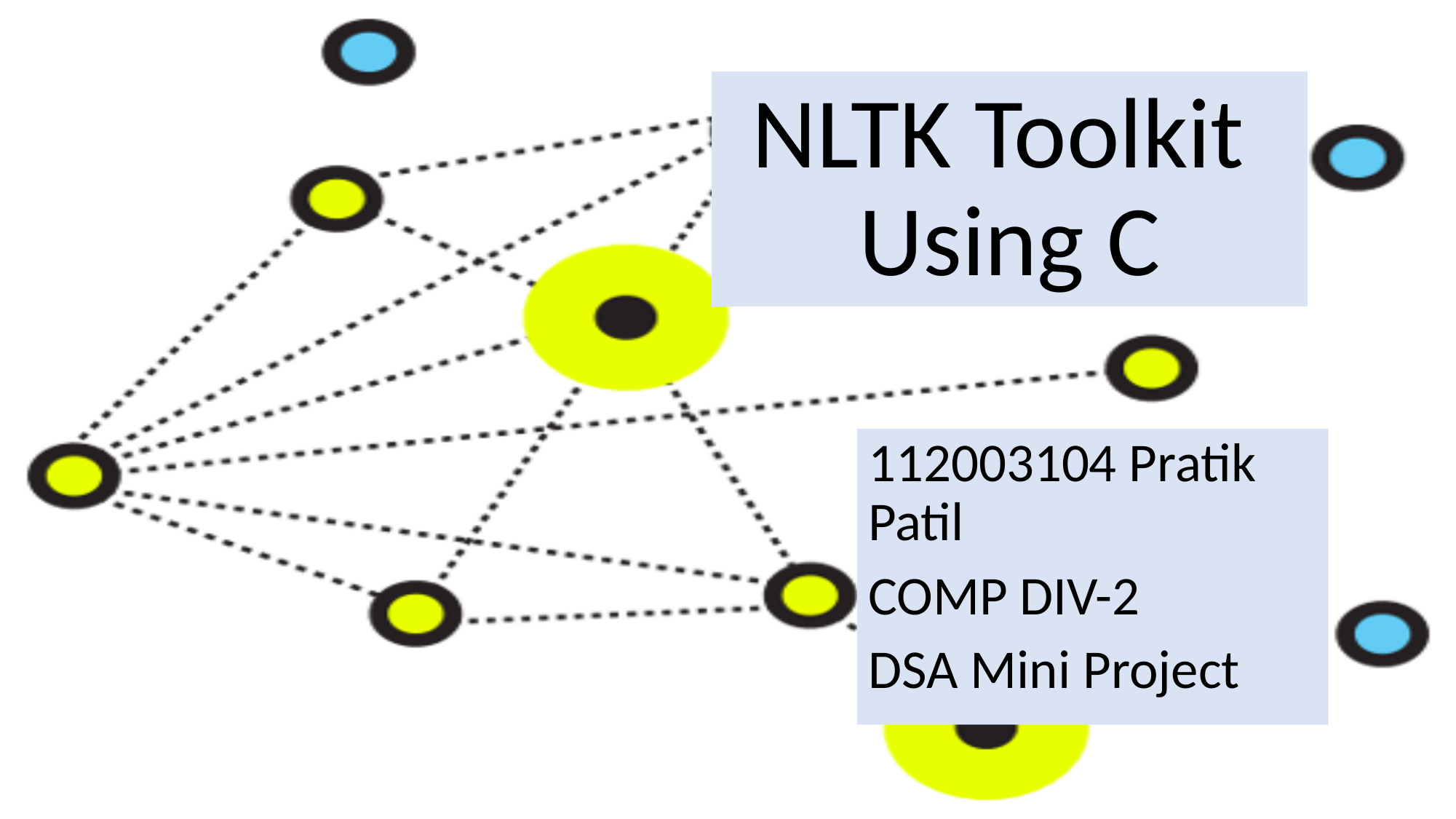

# NLTK Toolkit Using C
112003104 Pratik Patil
COMP DIV-2
DSA Mini Project